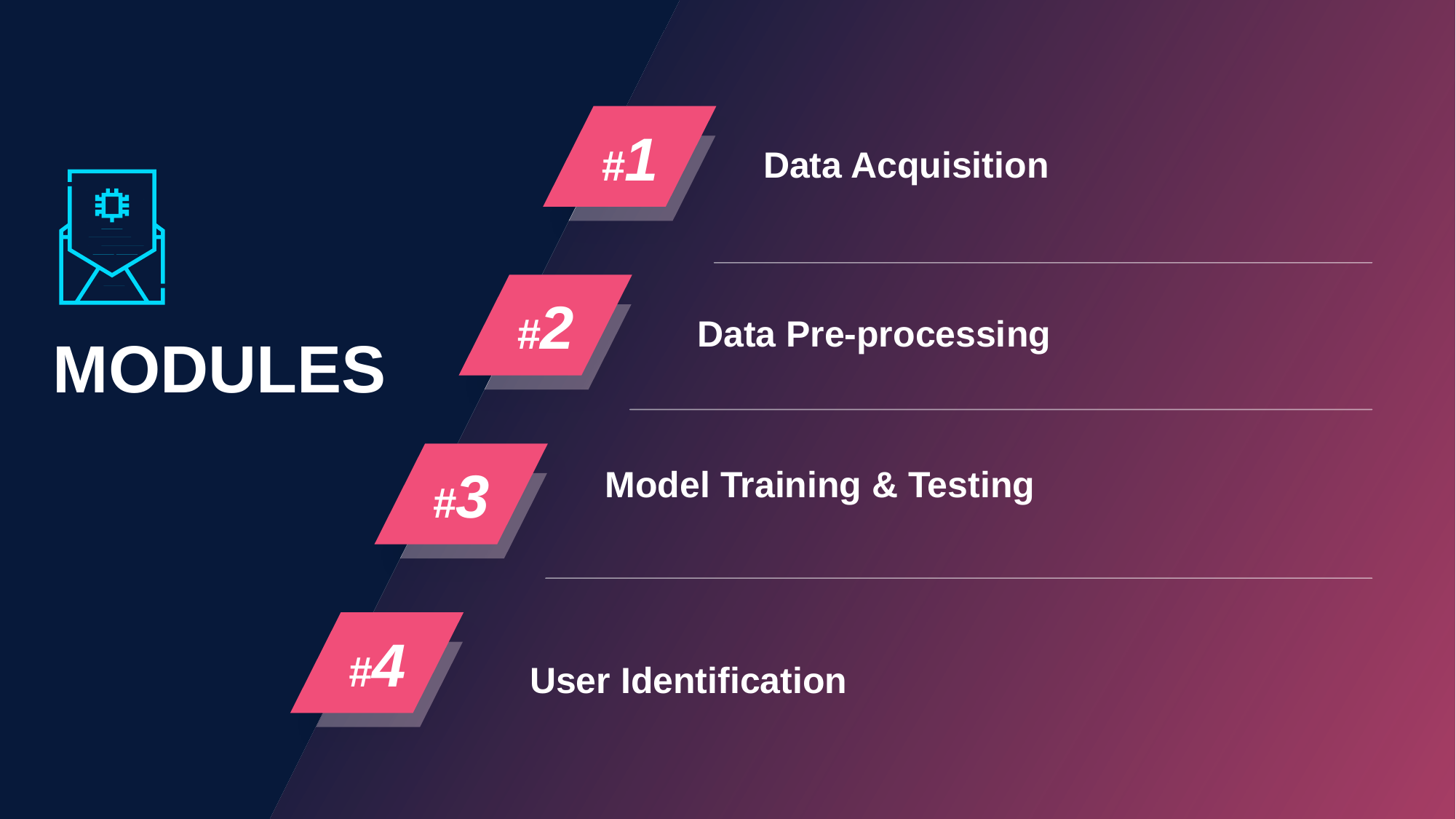

#1

Data Acquisition

#2

Data Pre-processing
# MODULES
#3
Model Training & Testing

#4

 User Identification